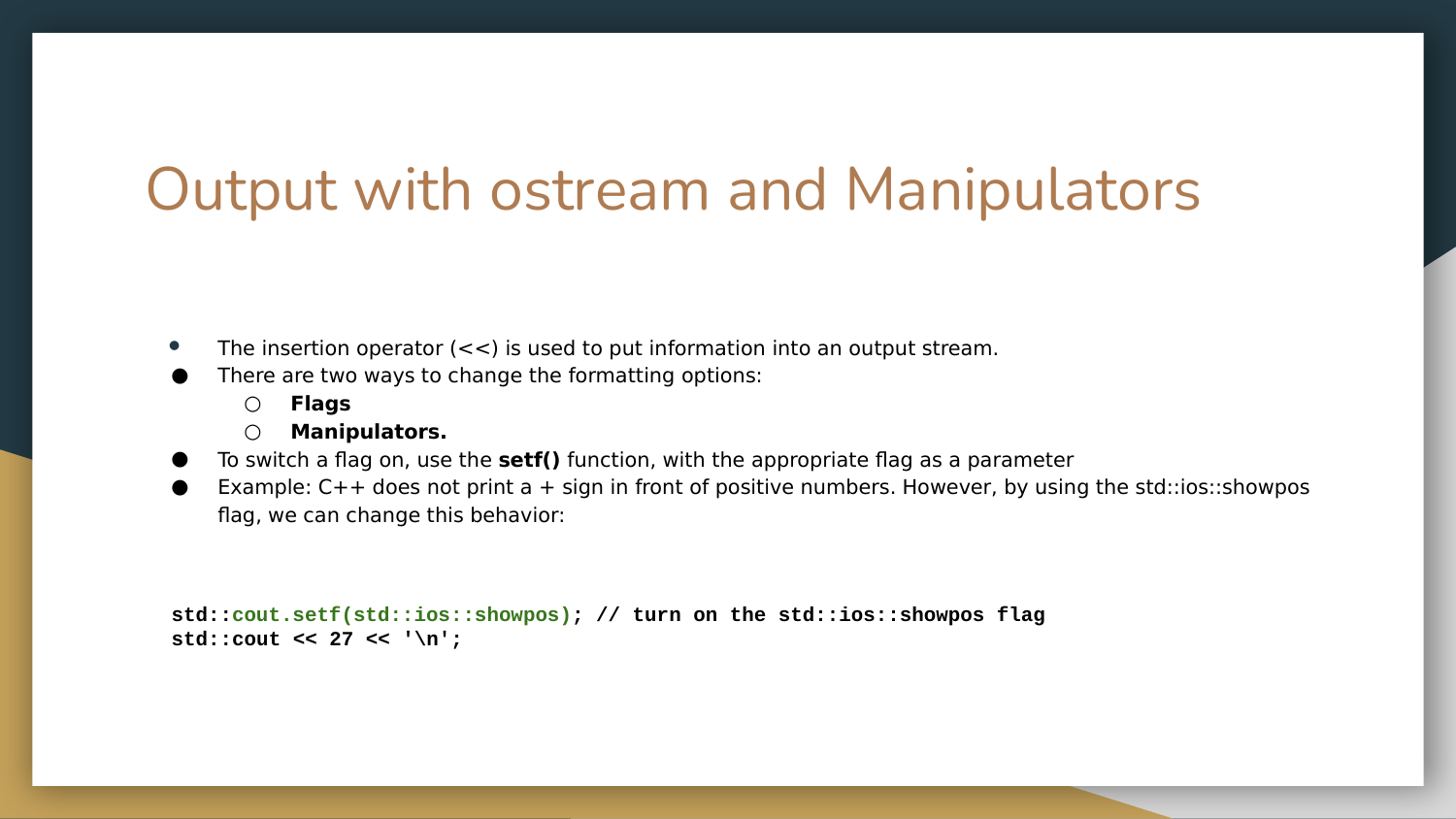

# Output with ostream and Manipulators
The insertion operator (<<) is used to put information into an output stream.
There are two ways to change the formatting options:
Flags
Manipulators.
To switch a flag on, use the setf() function, with the appropriate flag as a parameter
Example: C++ does not print a + sign in front of positive numbers. However, by using the std::ios::showpos flag, we can change this behavior:
std::cout.setf(std::ios::showpos); // turn on the std::ios::showpos flag
std::cout << 27 << '\n';